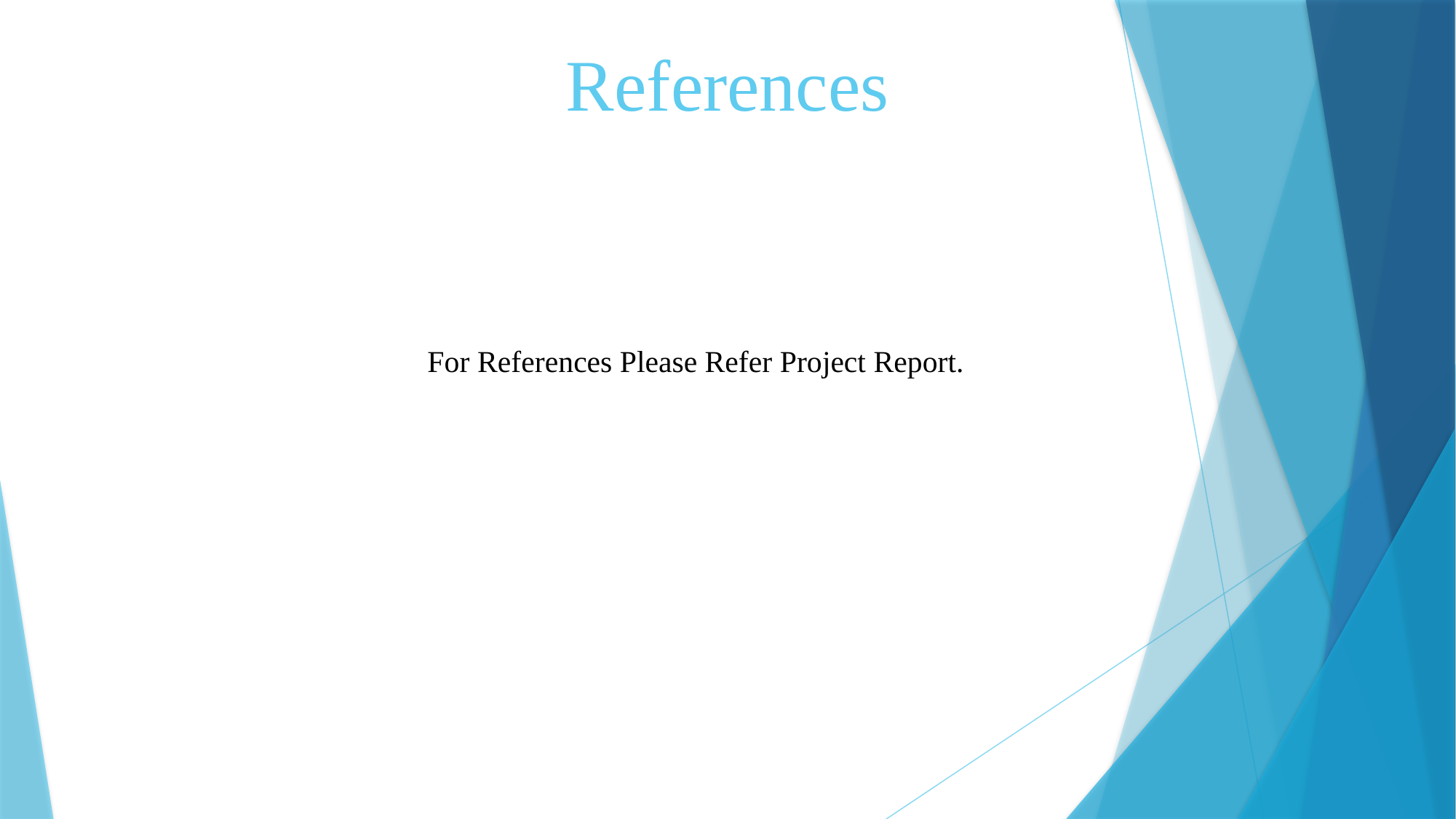

References
For References Please Refer Project Report.